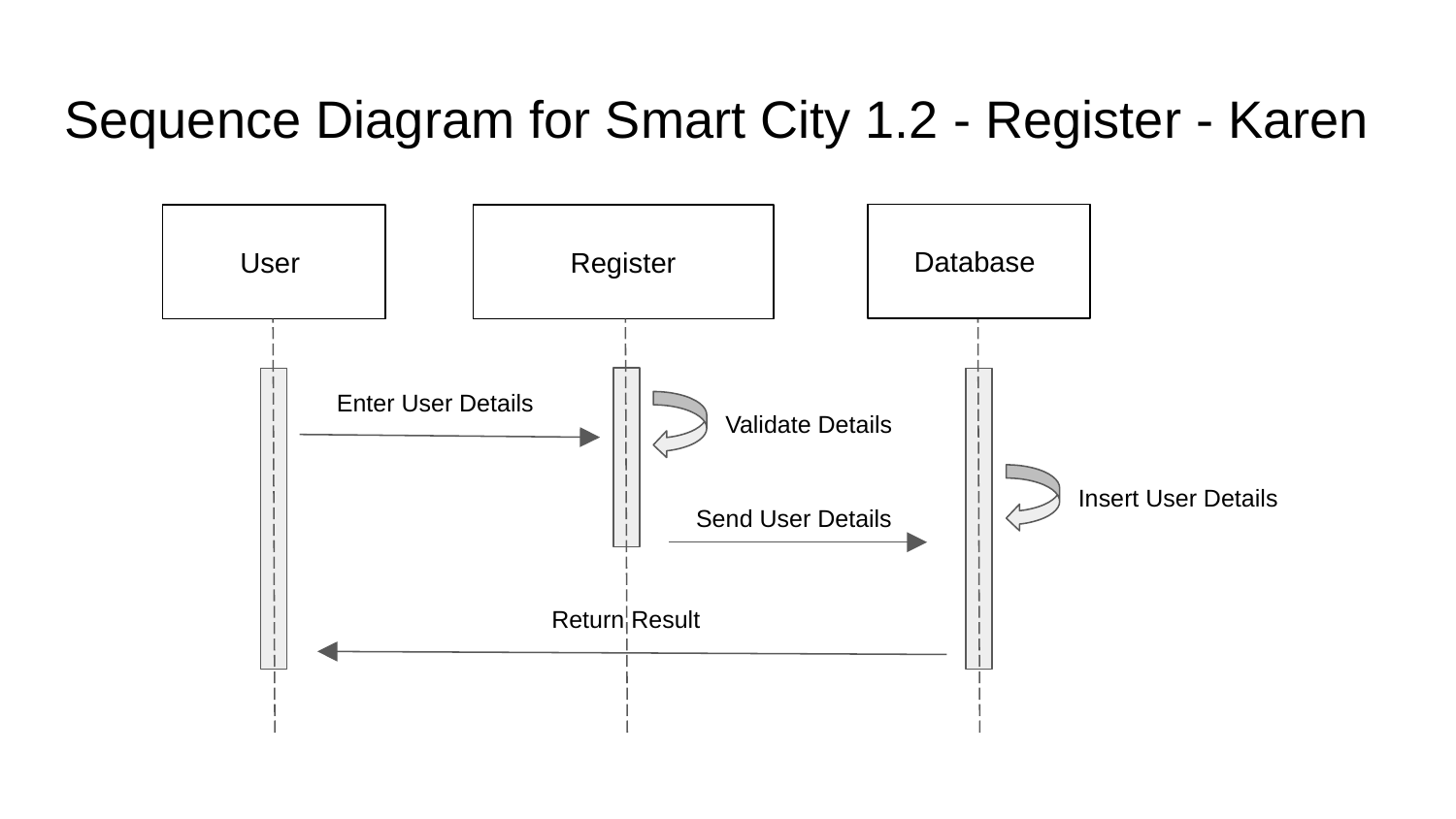

# Sequence Diagram for Smart City 1.2 - Register - Karen
Database
User
Register

Enter User Details

Validate Details

Insert User Details

Send User Details

Return Result